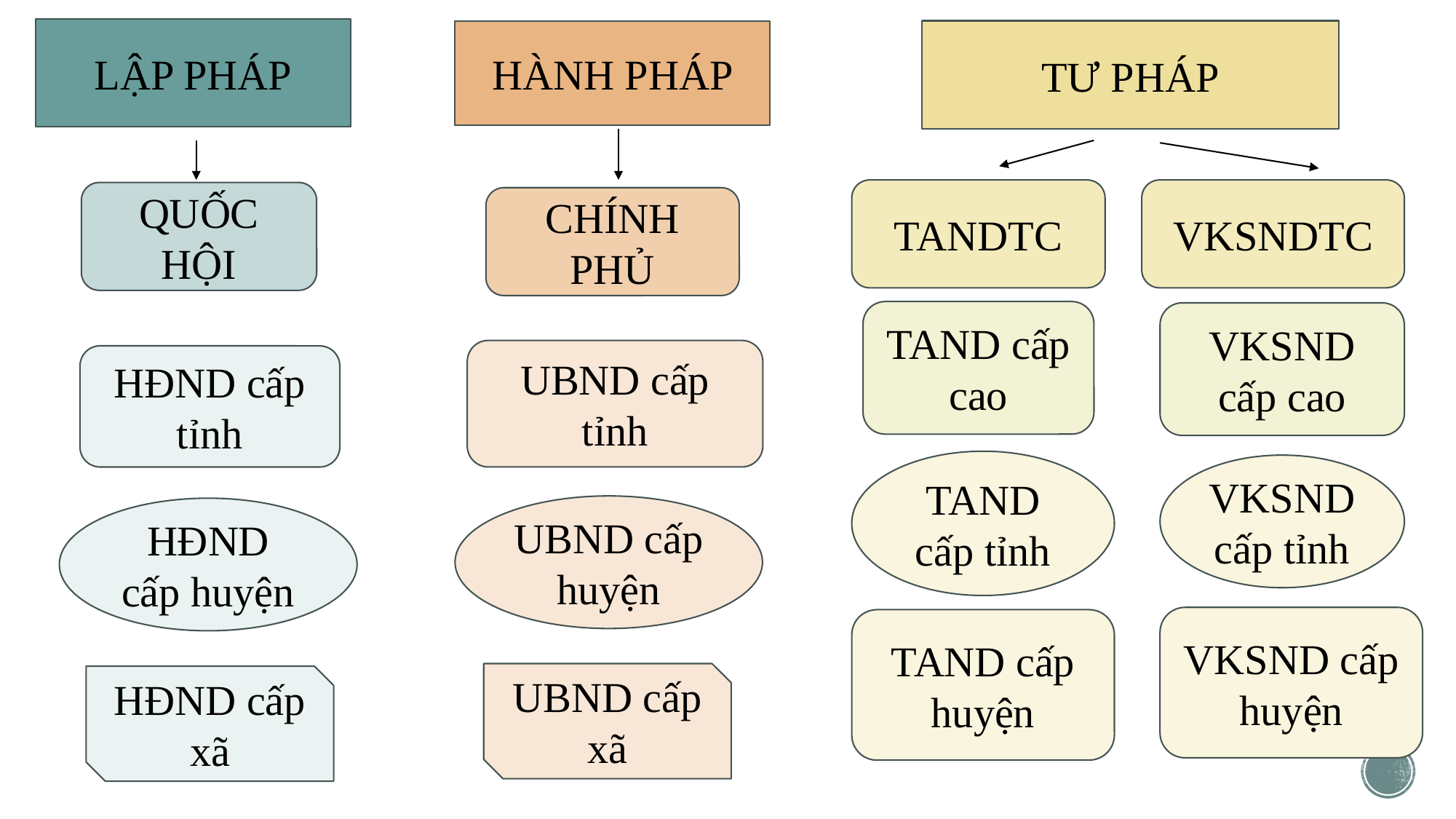

LẬP PHÁP
TƯ PHÁP

HÀNH PHÁP
VKSNDTC
TANDTC
QUỐC HỘI
CHÍNH PHỦ
TAND cấp cao
VKSND cấp cao
UBND cấp tỉnh
HĐND cấp tỉnh
TAND cấp tỉnh
VKSND cấp tỉnh
UBND cấp huyện
HĐND cấp huyện
VKSND cấp huyện
TAND cấp huyện
UBND cấp xã
HĐND cấp xã